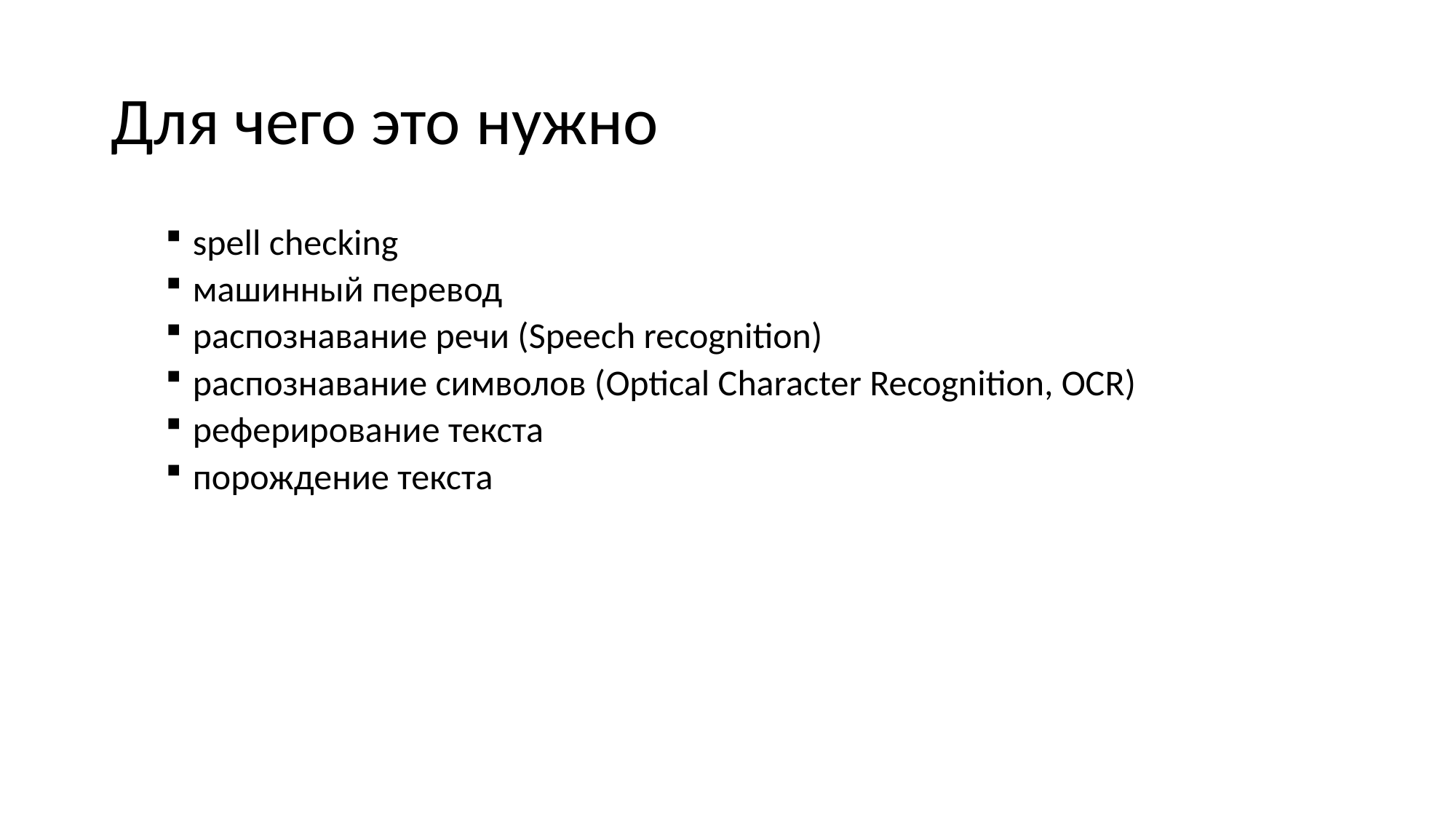

# Для чего это нужно
spell checking
машинный перевод
распознавание речи (Speech recognition)
распознавание символов (Optical Character Recognition, OCR)
реферирование текста
порождение текста